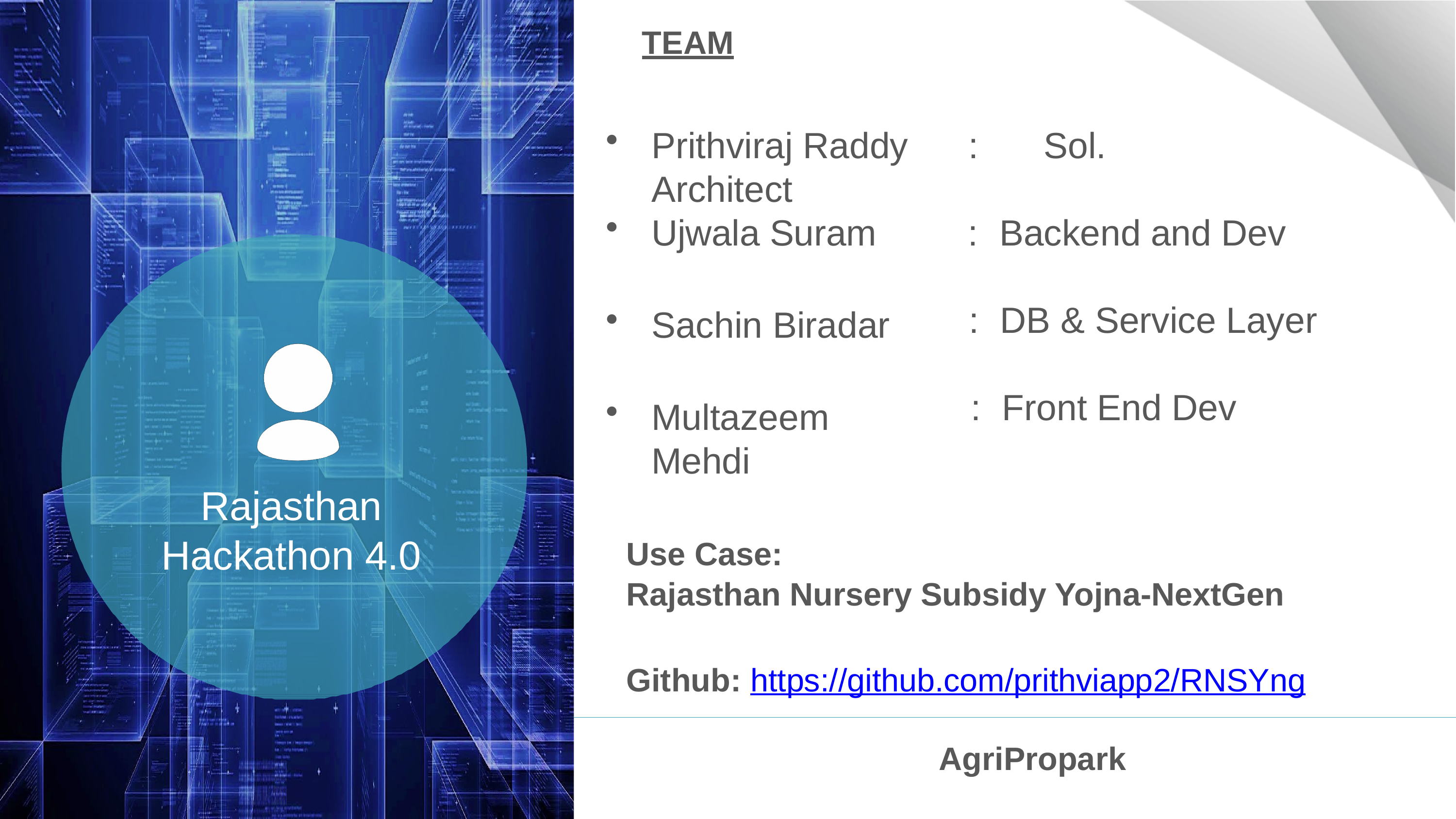

TEAM
Prithviraj Raddy      :	Sol. Architect
Ujwala Suram

Sachin Biradar

Multazeem Mehdi
:	Backend and Dev
:	DB & Service Layer
:	Front End Dev
Rajasthan
Hackathon 4.0
Use Case:
Rajasthan Nursery Subsidy Yojna-NextGen
Github: https://github.com/prithviapp2/RNSYng

AgriPropark